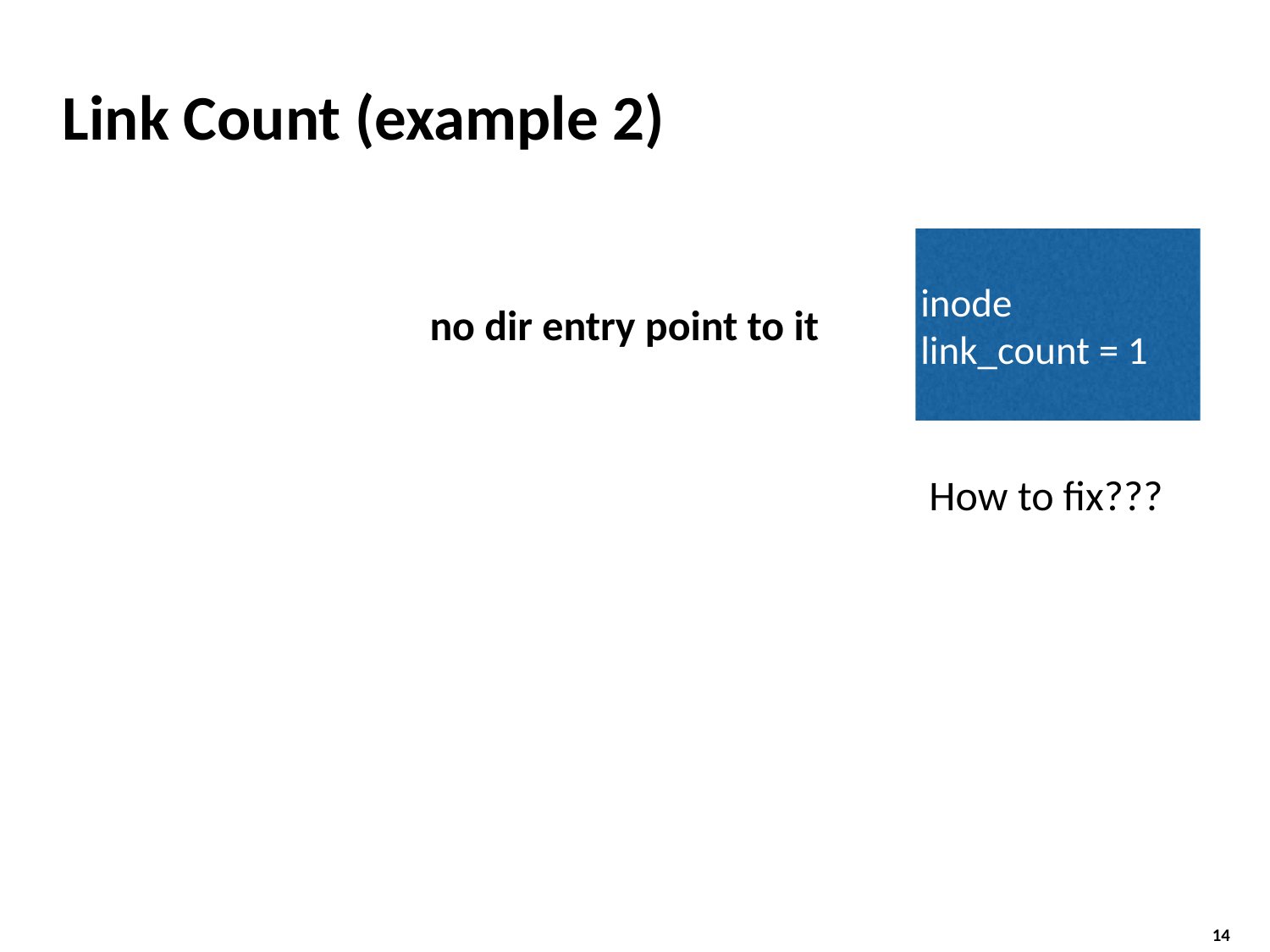

# Link Count (example 2)
inode
link_count = 1
no dir entry point to it
How to fix???